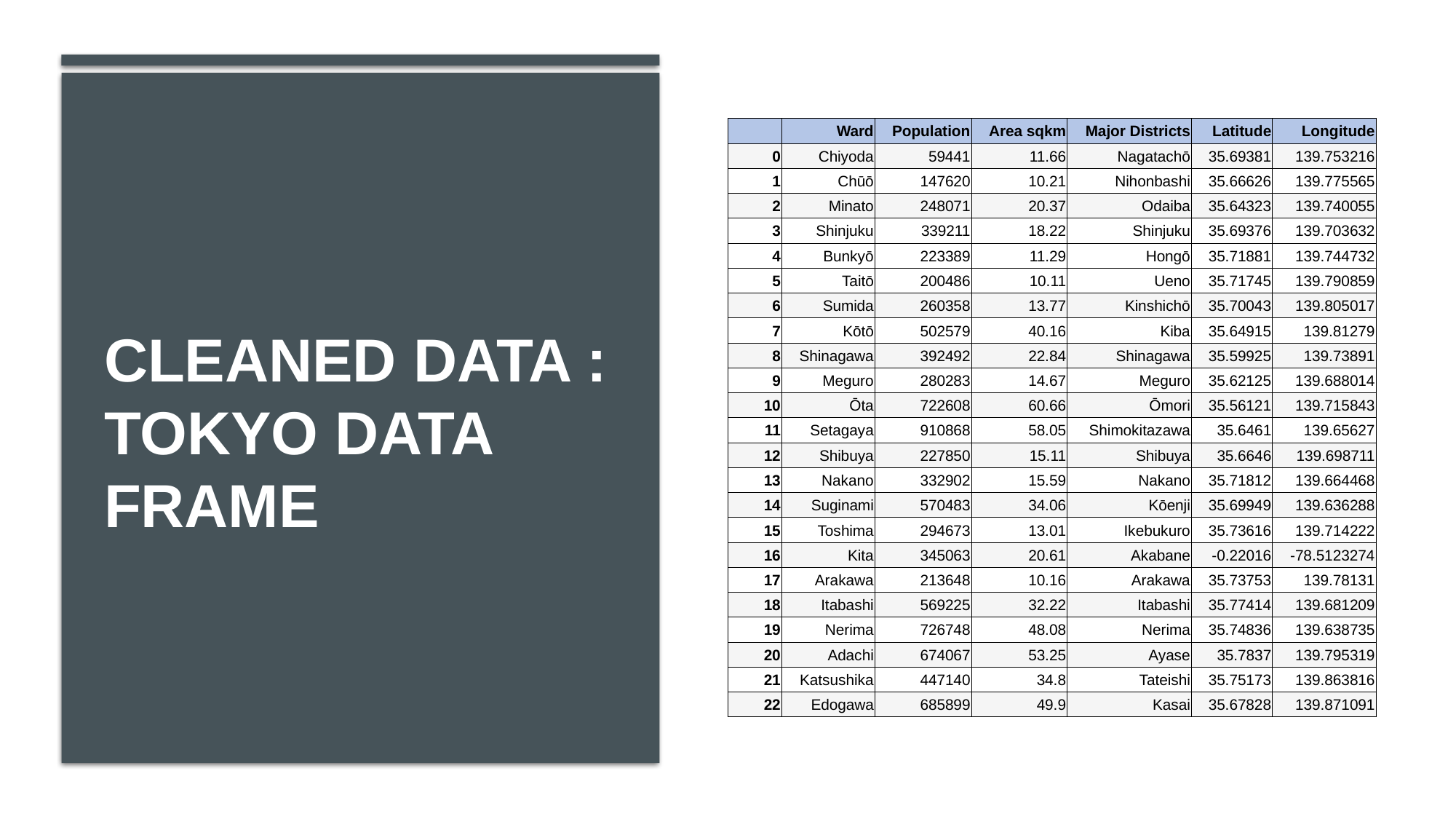

|  | Ward | Population | Area sqkm | Major Districts | Latitude | Longitude |
| --- | --- | --- | --- | --- | --- | --- |
| 0 | Chiyoda | 59441 | 11.66 | Nagatachō | 35.69381 | 139.753216 |
| 1 | Chūō | 147620 | 10.21 | Nihonbashi | 35.66626 | 139.775565 |
| 2 | Minato | 248071 | 20.37 | Odaiba | 35.64323 | 139.740055 |
| 3 | Shinjuku | 339211 | 18.22 | Shinjuku | 35.69376 | 139.703632 |
| 4 | Bunkyō | 223389 | 11.29 | Hongō | 35.71881 | 139.744732 |
| 5 | Taitō | 200486 | 10.11 | Ueno | 35.71745 | 139.790859 |
| 6 | Sumida | 260358 | 13.77 | Kinshichō | 35.70043 | 139.805017 |
| 7 | Kōtō | 502579 | 40.16 | Kiba | 35.64915 | 139.81279 |
| 8 | Shinagawa | 392492 | 22.84 | Shinagawa | 35.59925 | 139.73891 |
| 9 | Meguro | 280283 | 14.67 | Meguro | 35.62125 | 139.688014 |
| 10 | Ōta | 722608 | 60.66 | Ōmori | 35.56121 | 139.715843 |
| 11 | Setagaya | 910868 | 58.05 | Shimokitazawa | 35.6461 | 139.65627 |
| 12 | Shibuya | 227850 | 15.11 | Shibuya | 35.6646 | 139.698711 |
| 13 | Nakano | 332902 | 15.59 | Nakano | 35.71812 | 139.664468 |
| 14 | Suginami | 570483 | 34.06 | Kōenji | 35.69949 | 139.636288 |
| 15 | Toshima | 294673 | 13.01 | Ikebukuro | 35.73616 | 139.714222 |
| 16 | Kita | 345063 | 20.61 | Akabane | -0.22016 | -78.5123274 |
| 17 | Arakawa | 213648 | 10.16 | Arakawa | 35.73753 | 139.78131 |
| 18 | Itabashi | 569225 | 32.22 | Itabashi | 35.77414 | 139.681209 |
| 19 | Nerima | 726748 | 48.08 | Nerima | 35.74836 | 139.638735 |
| 20 | Adachi | 674067 | 53.25 | Ayase | 35.7837 | 139.795319 |
| 21 | Katsushika | 447140 | 34.8 | Tateishi | 35.75173 | 139.863816 |
| 22 | Edogawa | 685899 | 49.9 | Kasai | 35.67828 | 139.871091 |
# Cleaned Data : Tokyo Data Frame